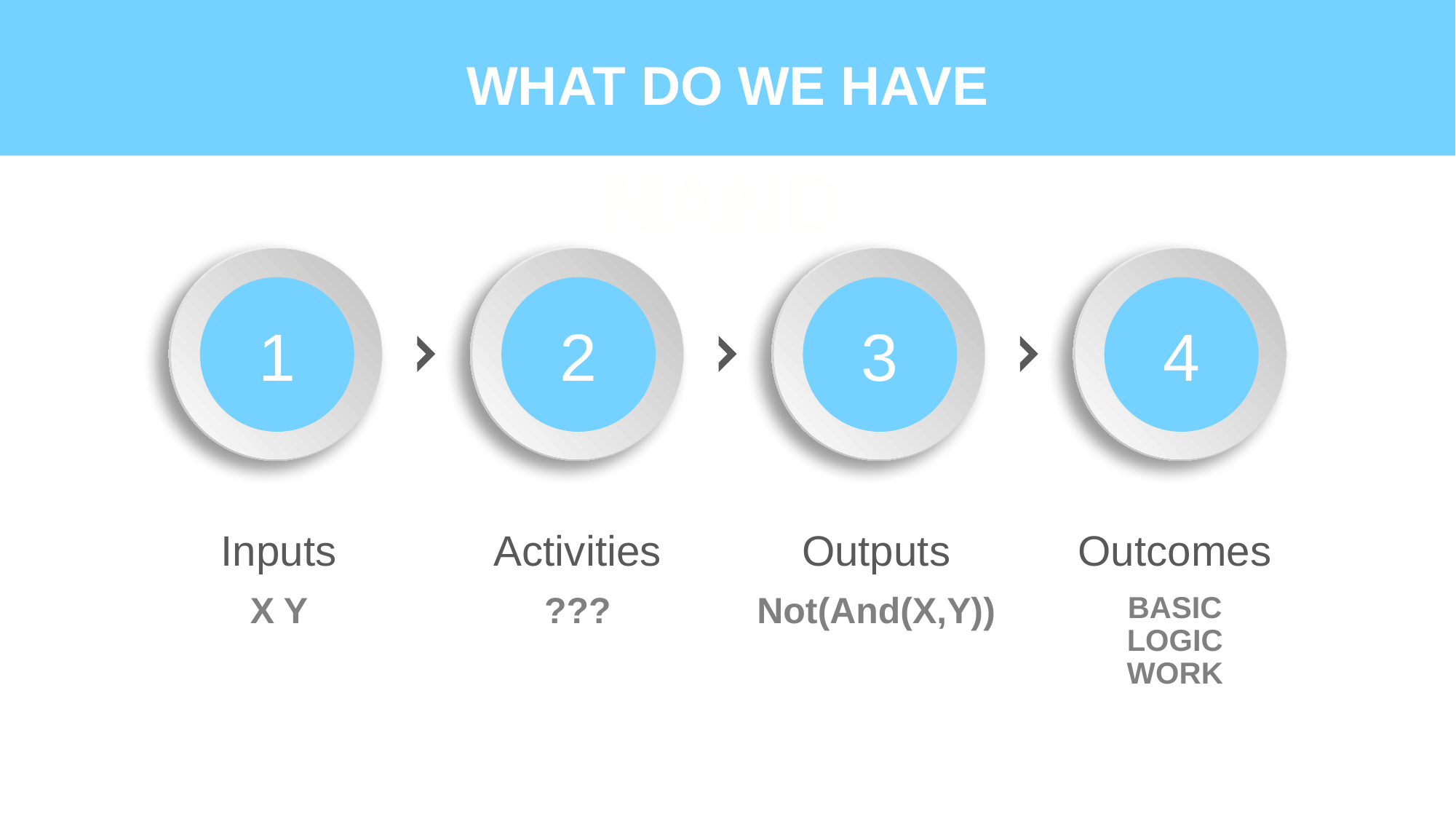

WHAT DO WE HAVE
NAND

1

2

3

4

Inputs
Activities
Outputs
Outcomes
X Y
???
Not(And(X,Y))
BASIC LOGIC WORK